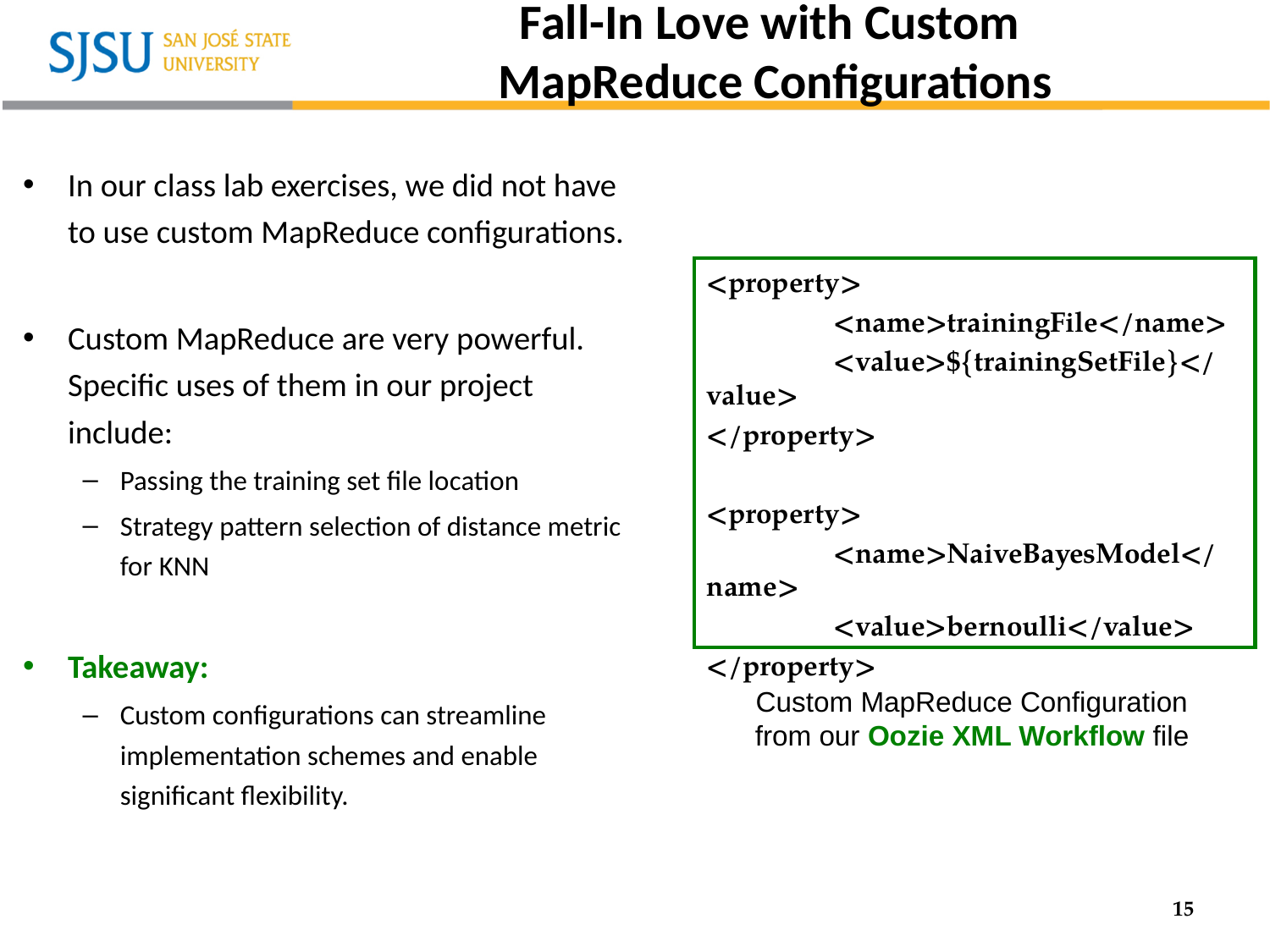

# Fall-In Love with Custom MapReduce Configurations
In our class lab exercises, we did not have to use custom MapReduce configurations.

Custom MapReduce are very powerful.  Specific uses of them in our project include:
Passing the training set file location
Strategy pattern selection of distance metric for KNN

Takeaway:
Custom configurations can streamline implementation schemes and enable significant flexibility.
<property>
	<name>trainingFile</name>
	<value>${trainingSetFile}</value>
</property>

<property>
	<name>NaiveBayesModel</name>
	<value>bernoulli</value>
</property>
Custom MapReduce Configuration
from our Oozie XML Workflow file
15